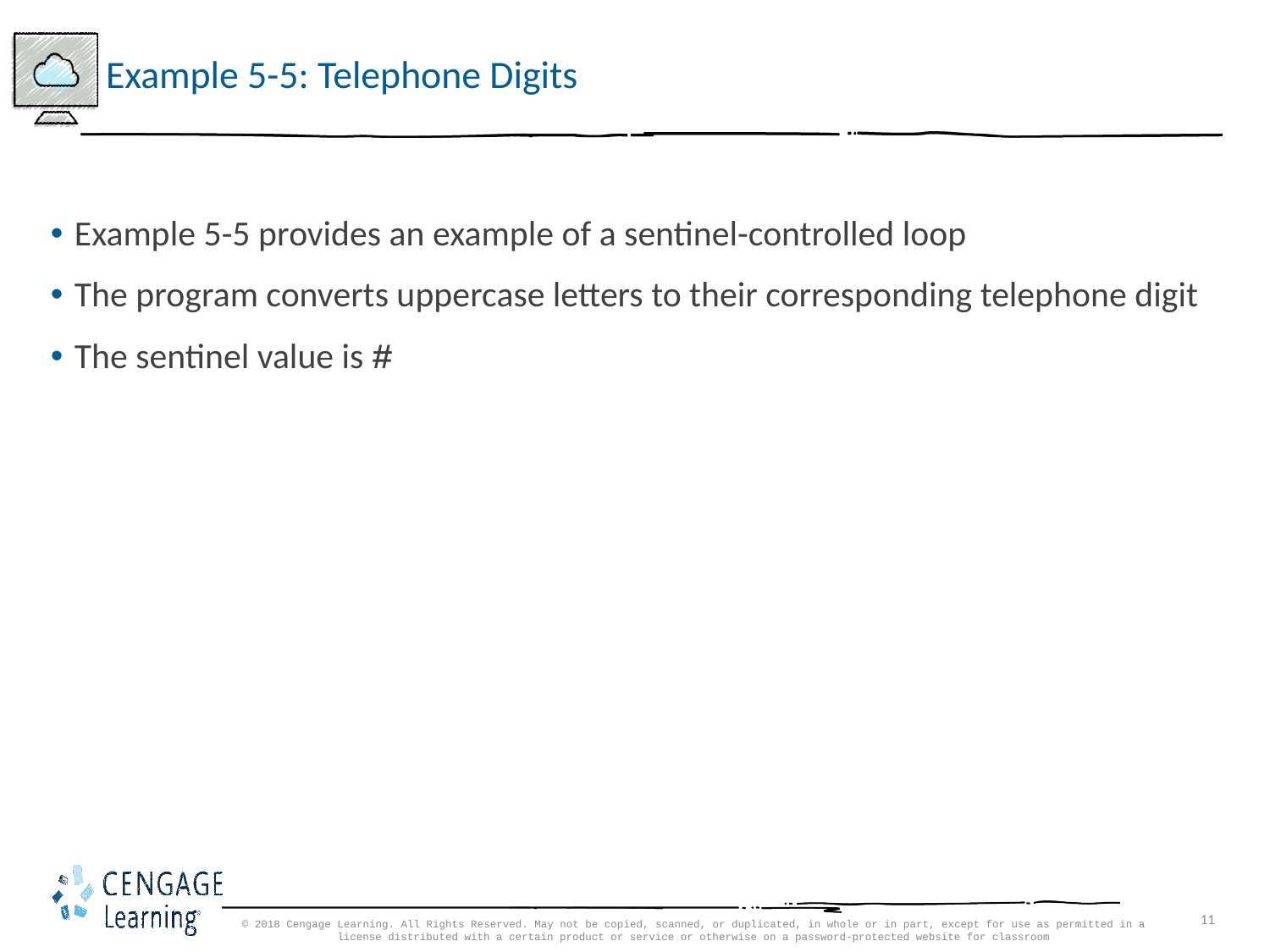

# Example 5-5: Telephone Digits
Example 5-5 provides an example of a sentinel-controlled loop
The program converts uppercase letters to their corresponding telephone digit
The sentinel value is #
© 2018 Cengage Learning. All Rights Reserved. May not be copied, scanned, or duplicated, in whole or in part, except for use as permitted in a license distributed with a certain product or service or otherwise on a password-protected website for classroom